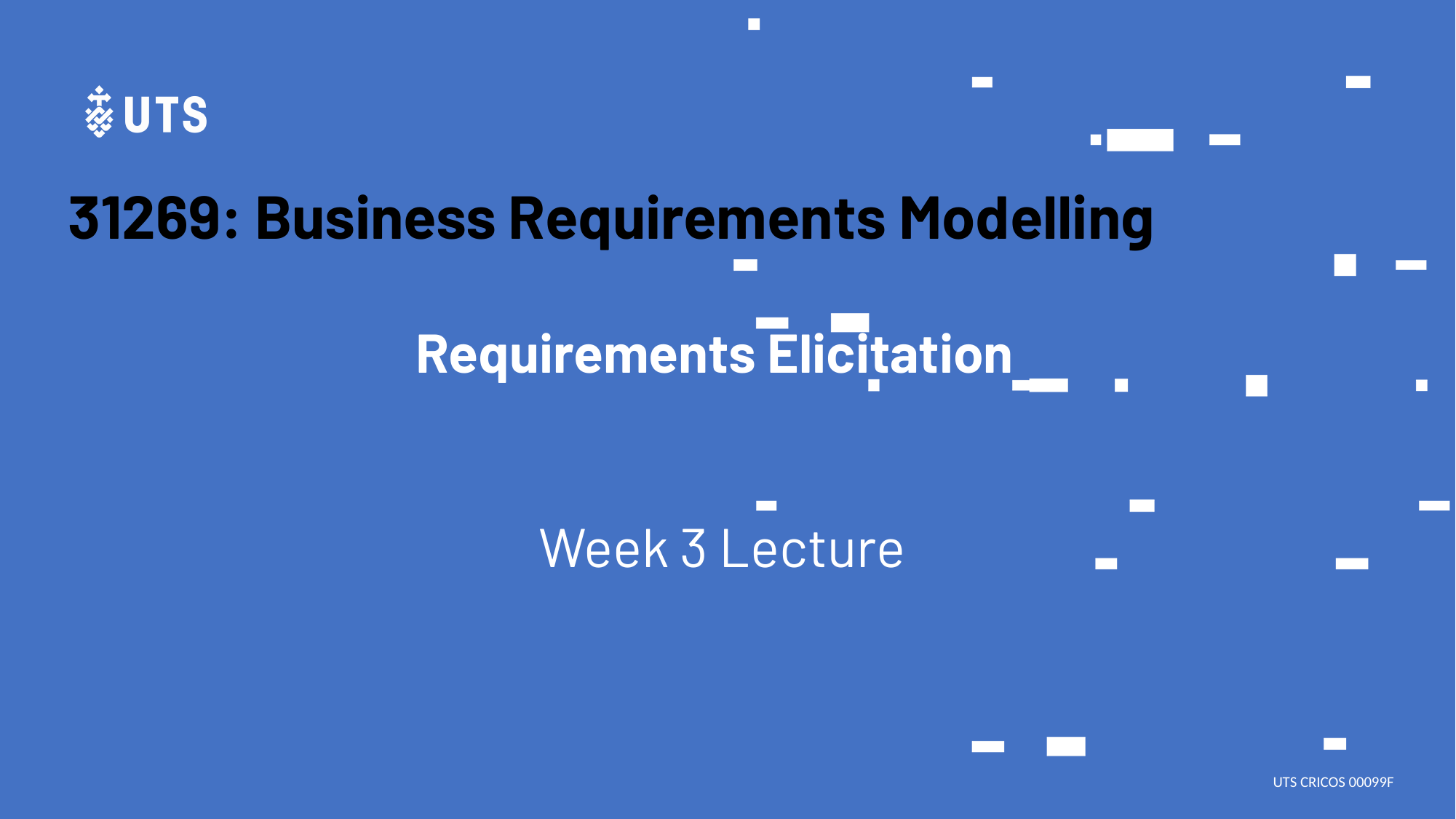

31269: Business Requirements Modelling
# Requirements Elicitation
Week 3 Lecture

Week